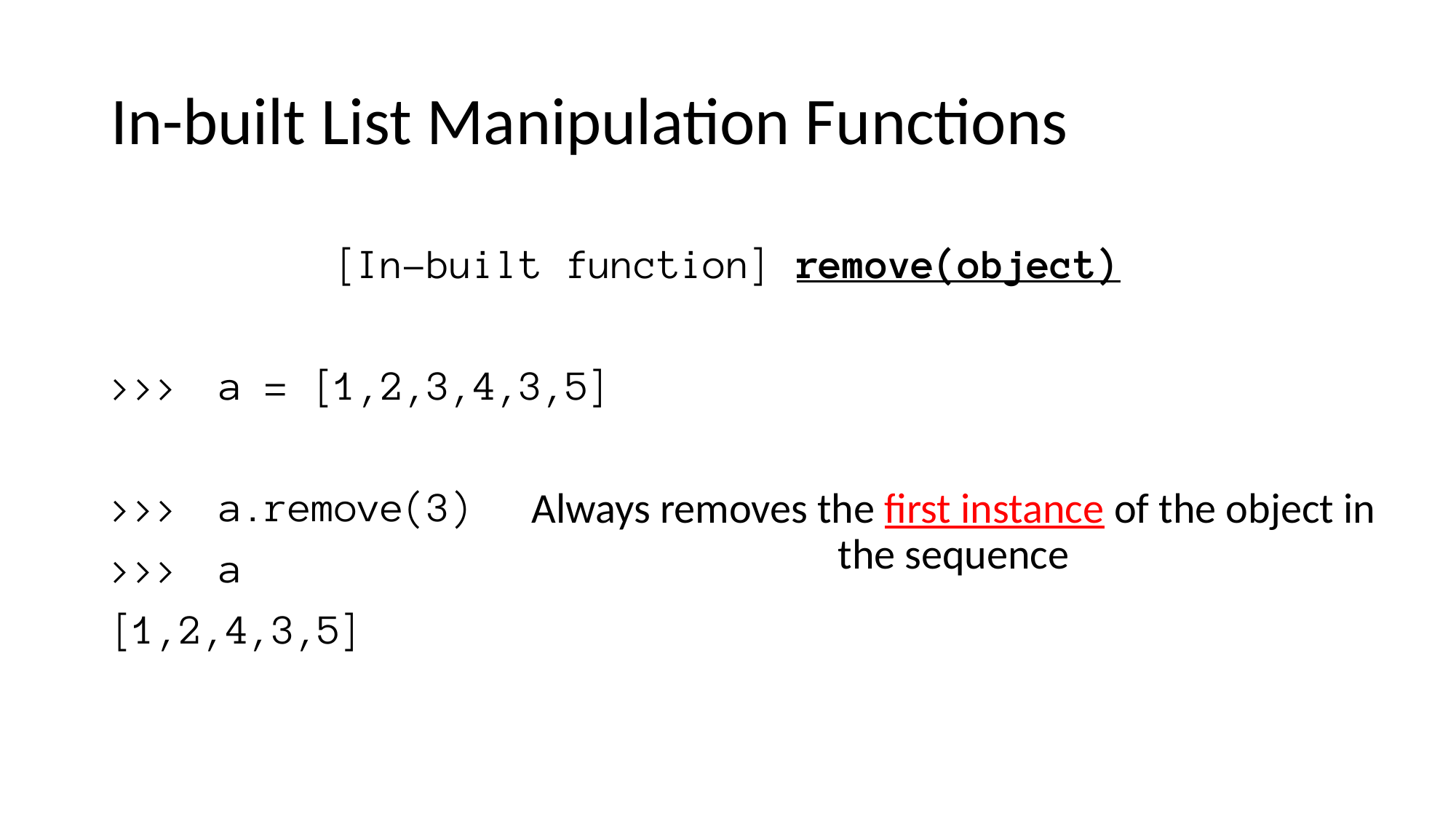

# In-built List Manipulation Functions
[In-built function] remove(object)

>>>	a = [1,2,3,4,3,5]

>>>	a.remove(3)
>>>	a
[1,2,4,3,5]
Always removes the first instance of the object in the sequence